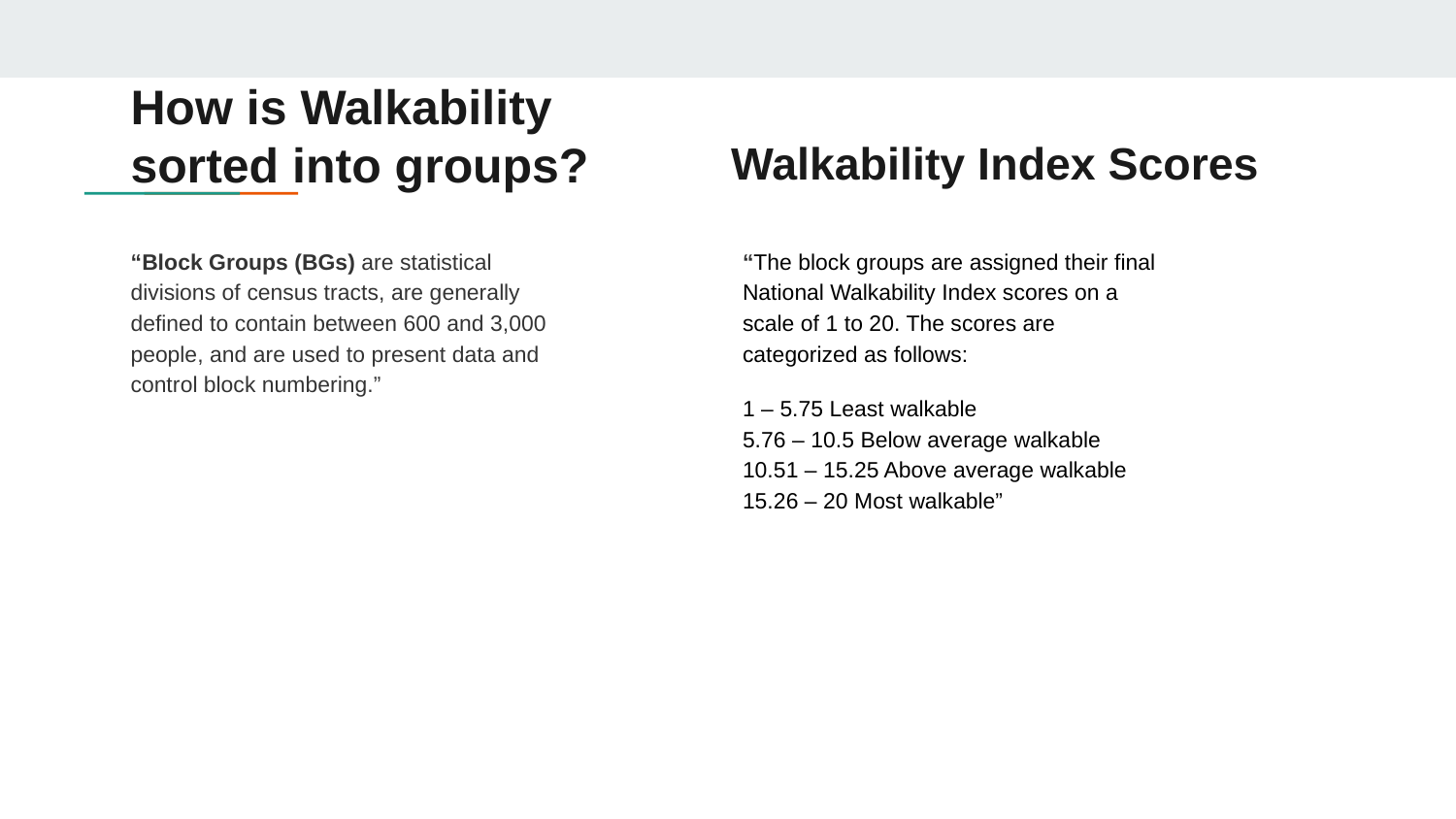

# How is Walkability sorted into groups?
Walkability Index Scores

“Block Groups (BGs) are statistical divisions of census tracts, are generally defined to contain between 600 and 3,000 people, and are used to present data and control block numbering.”

“The block groups are assigned their final National Walkability Index scores on a scale of 1 to 20. The scores are categorized as follows:
1 – 5.75 Least walkable
5.76 – 10.5 Below average walkable
10.51 – 15.25 Above average walkable
15.26 – 20 Most walkable”